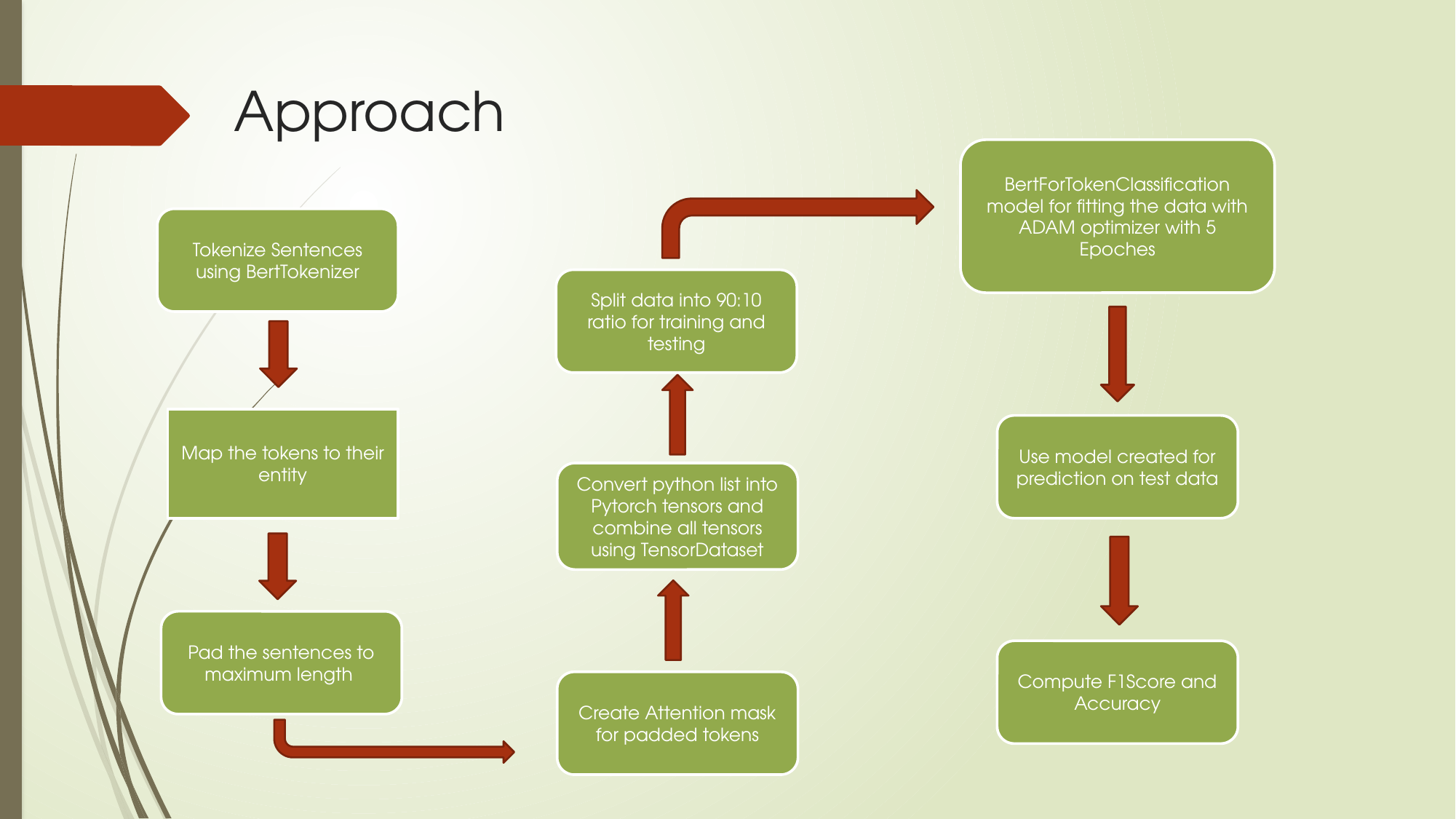

# Approach
BertForTokenClassification model for fitting the data with ADAM optimizer with 5 Epoches

Tokenize Sentences using BertTokenizer
Split data into 90:10 ratio for training and testing

Map the tokens to their entity
Use model created for prediction on test data
Convert python list into Pytorch tensors and combine all tensors using TensorDataset

Pad the sentences to maximum length
Compute F1Score and Accuracy
Create Attention mask for padded tokens